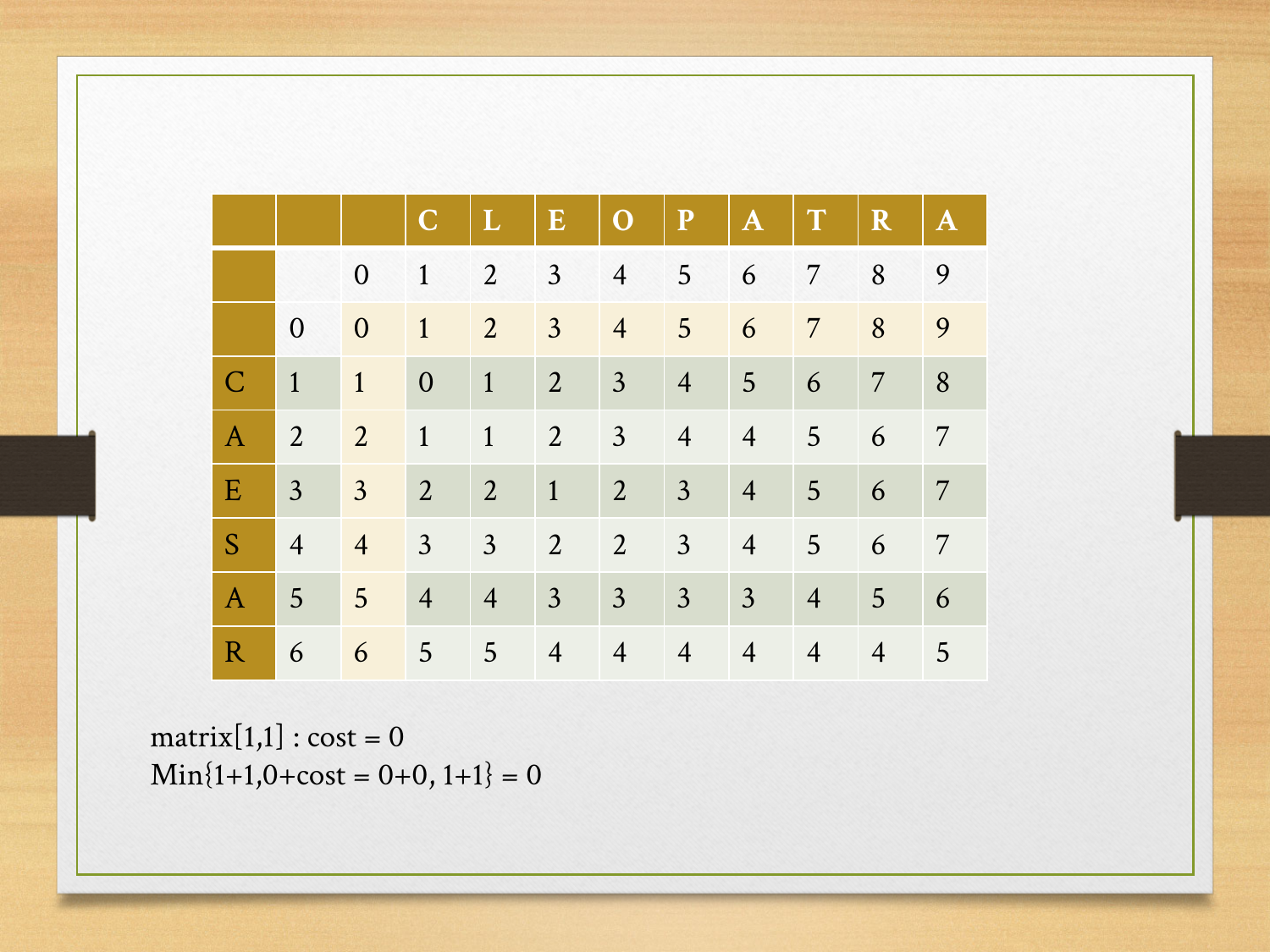

|  |  |  | C | L | E | O | P | A | T | R | A |
| --- | --- | --- | --- | --- | --- | --- | --- | --- | --- | --- | --- |
|  |  | 0 | 1 | 2 | 3 | 4 | 5 | 6 | 7 | 8 | 9 |
|  | 0 | 0 | 1 | 2 | 3 | 4 | 5 | 6 | 7 | 8 | 9 |
| C | 1 | 1 | 0 | 1 | 2 | 3 | 4 | 5 | 6 | 7 | 8 |
| A | 2 | 2 | 1 | 1 | 2 | 3 | 4 | 4 | 5 | 6 | 7 |
| E | 3 | 3 | 2 | 2 | 1 | 2 | 3 | 4 | 5 | 6 | 7 |
| S | 4 | 4 | 3 | 3 | 2 | 2 | 3 | 4 | 5 | 6 | 7 |
| A | 5 | 5 | 4 | 4 | 3 | 3 | 3 | 3 | 4 | 5 | 6 |
| R | 6 | 6 | 5 | 5 | 4 | 4 | 4 | 4 | 4 | 4 | 5 |
matrix[1,1] : cost = 0
Min{1+1,0+cost = 0+0, 1+1} = 0